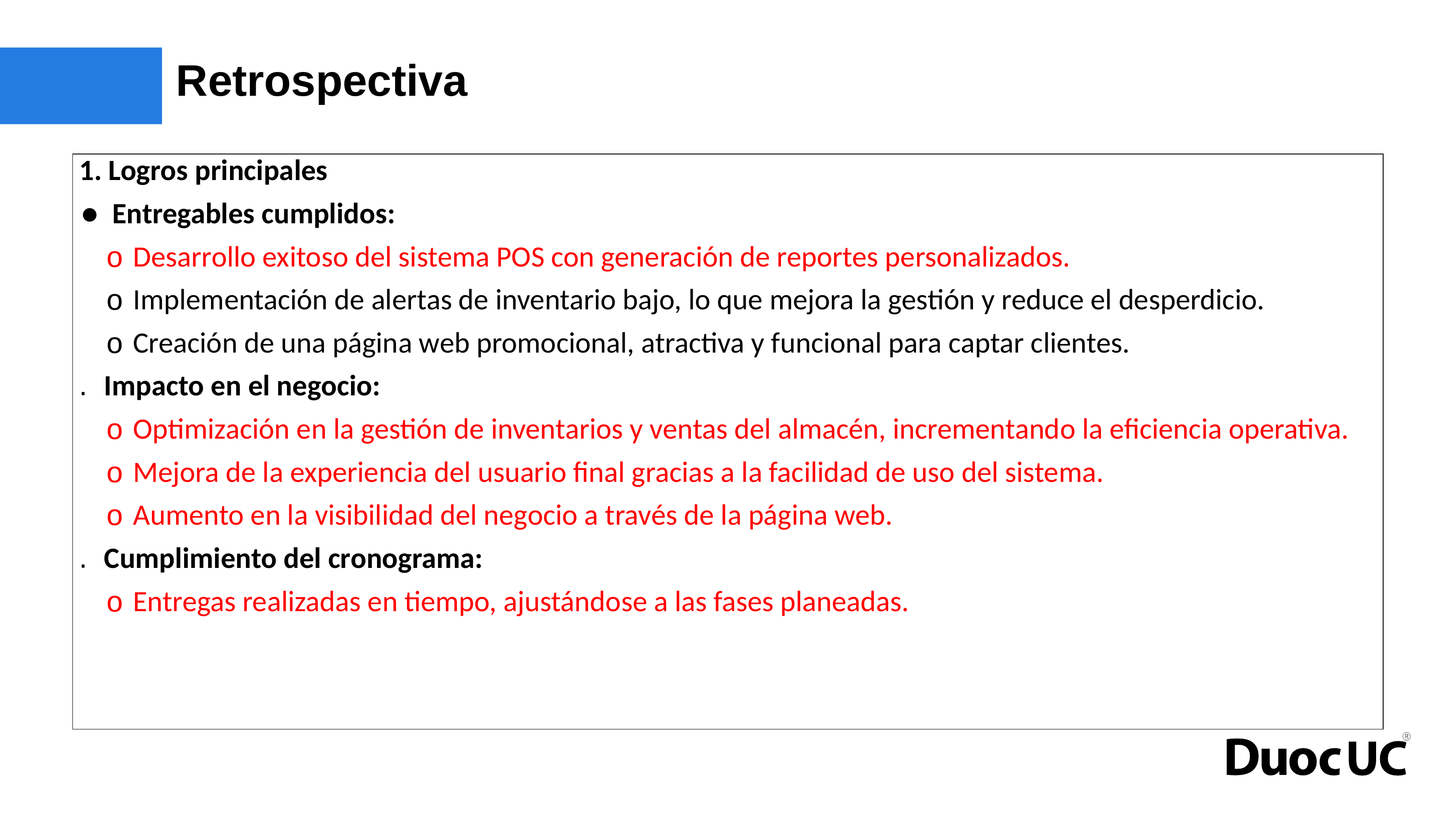

# Retrospectiva
| 1. Logros principales Entregables cumplidos: Desarrollo exitoso del sistema POS con generación de reportes personalizados. Implementación de alertas de inventario bajo, lo que mejora la gestión y reduce el desperdicio. Creación de una página web promocional, atractiva y funcional para captar clientes. Impacto en el negocio: Optimización en la gestión de inventarios y ventas del almacén, incrementando la eficiencia operativa. Mejora de la experiencia del usuario final gracias a la facilidad de uso del sistema. Aumento en la visibilidad del negocio a través de la página web. Cumplimiento del cronograma: Entregas realizadas en tiempo, ajustándose a las fases planeadas. |
| --- |